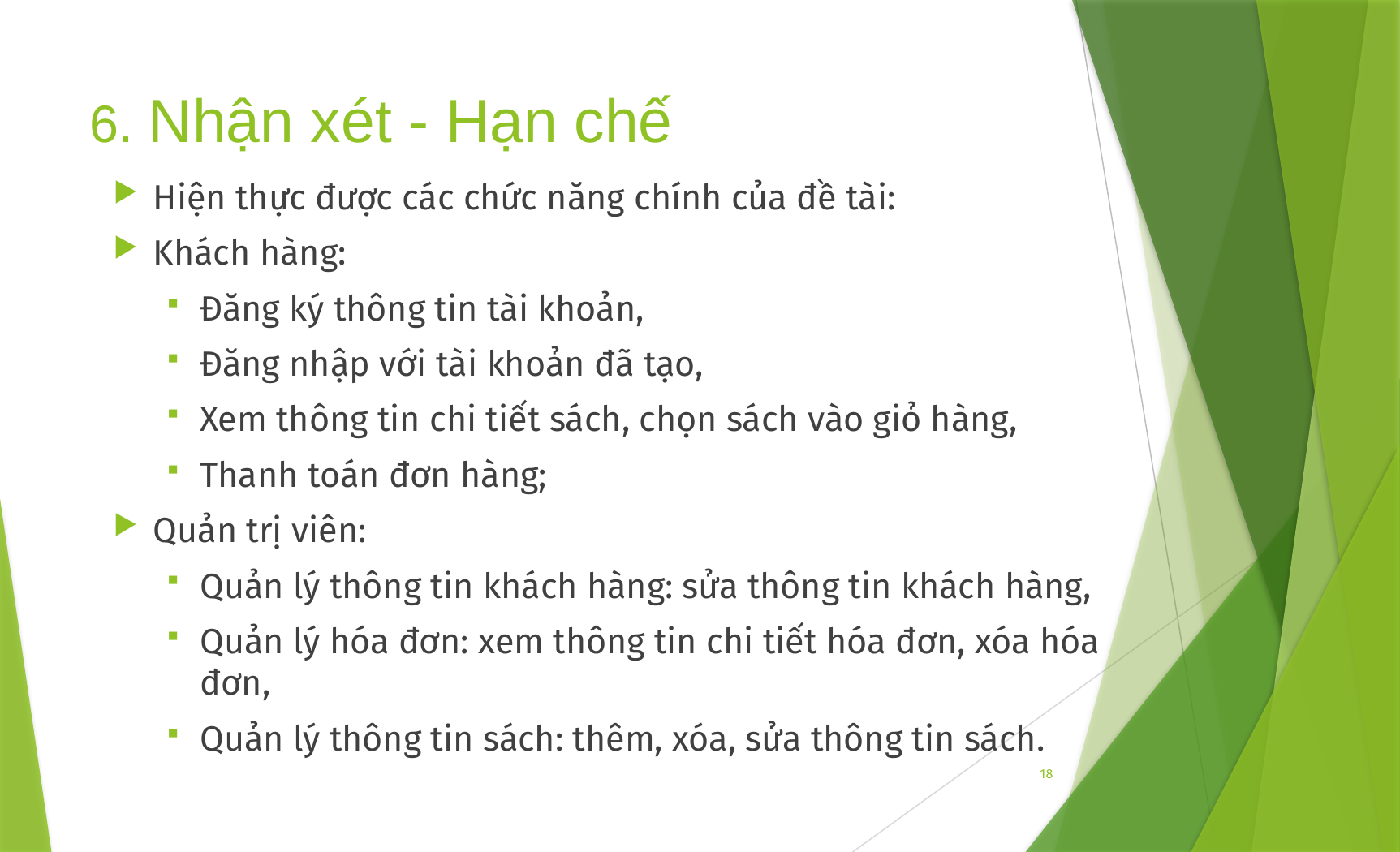

# 6. Nhận xét - Hạn chế
Hiện thực được các chức năng chính của đề tài:
Khách hàng:
Đăng ký thông tin tài khoản,
Đăng nhập với tài khoản đã tạo,
Xem thông tin chi tiết sách, chọn sách vào giỏ hàng,
Thanh toán đơn hàng;
Quản trị viên:
Quản lý thông tin khách hàng: sửa thông tin khách hàng,
Quản lý hóa đơn: xem thông tin chi tiết hóa đơn, xóa hóa đơn,
Quản lý thông tin sách: thêm, xóa, sửa thông tin sách.

18